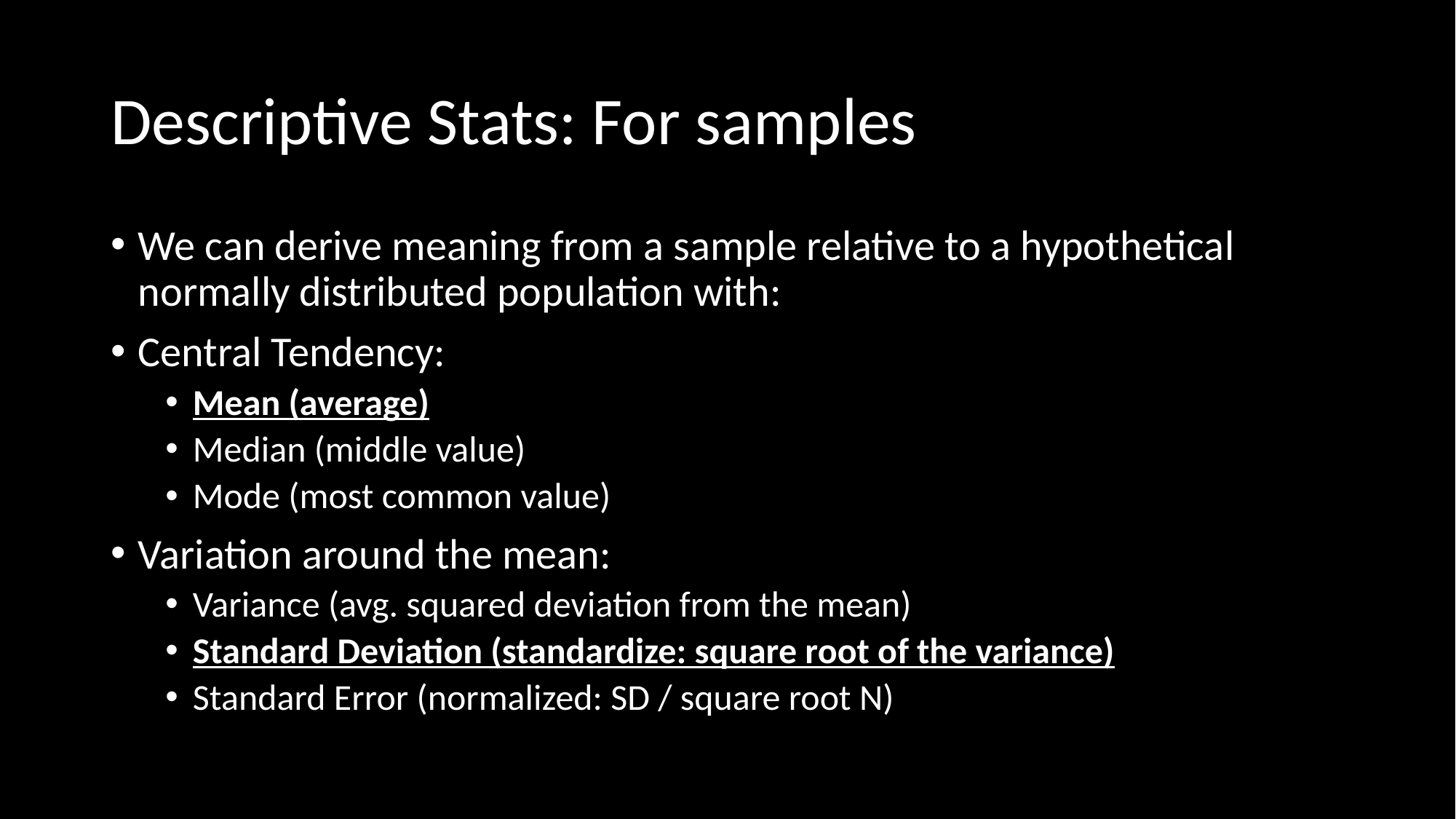

# Descriptive Stats: For samples
We can derive meaning from a sample relative to a hypothetical normally distributed population with:
Central Tendency:
Mean (average)
Median (middle value)
Mode (most common value)
Variation around the mean:
Variance (avg. squared deviation from the mean)
Standard Deviation (standardize: square root of the variance)
Standard Error (normalized: SD / square root N)